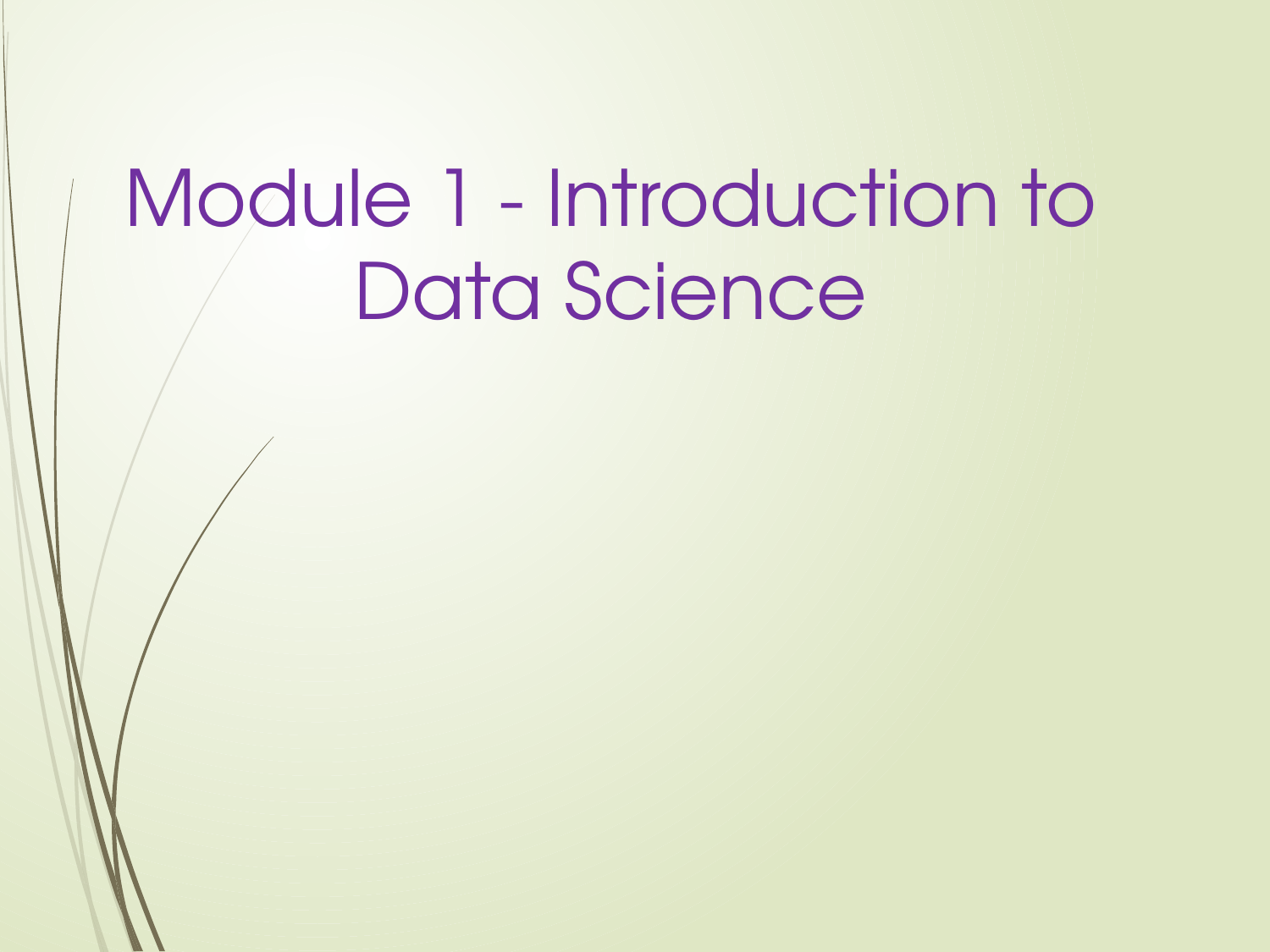

# Module 1 - Introduction to Data Science